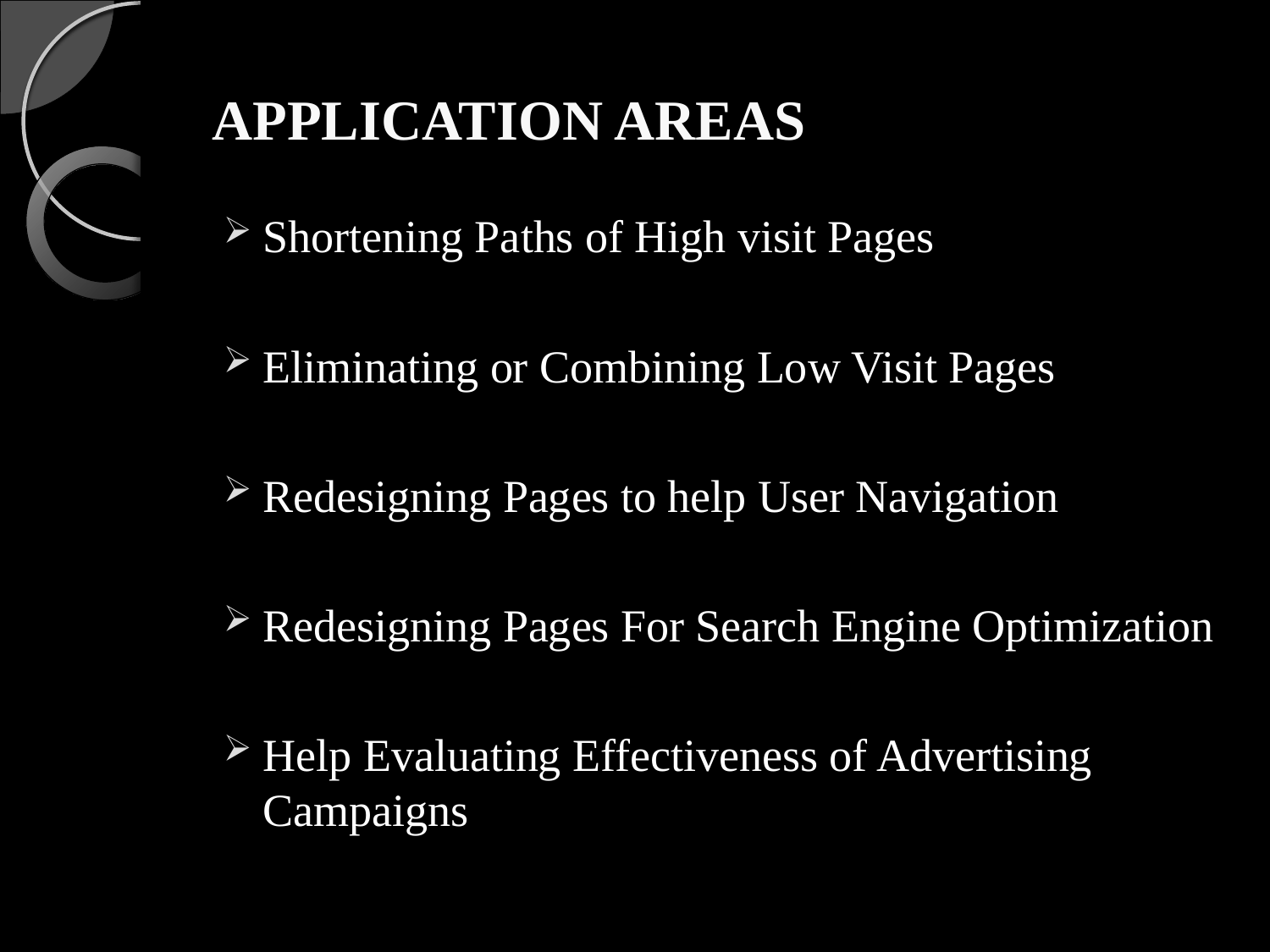

# APPLICATION AREAS
Shortening Paths of High visit Pages

Eliminating or Combining Low Visit Pages

Redesigning Pages to help User Navigation

Redesigning Pages For Search Engine Optimization

Help Evaluating Effectiveness of Advertising Campaigns